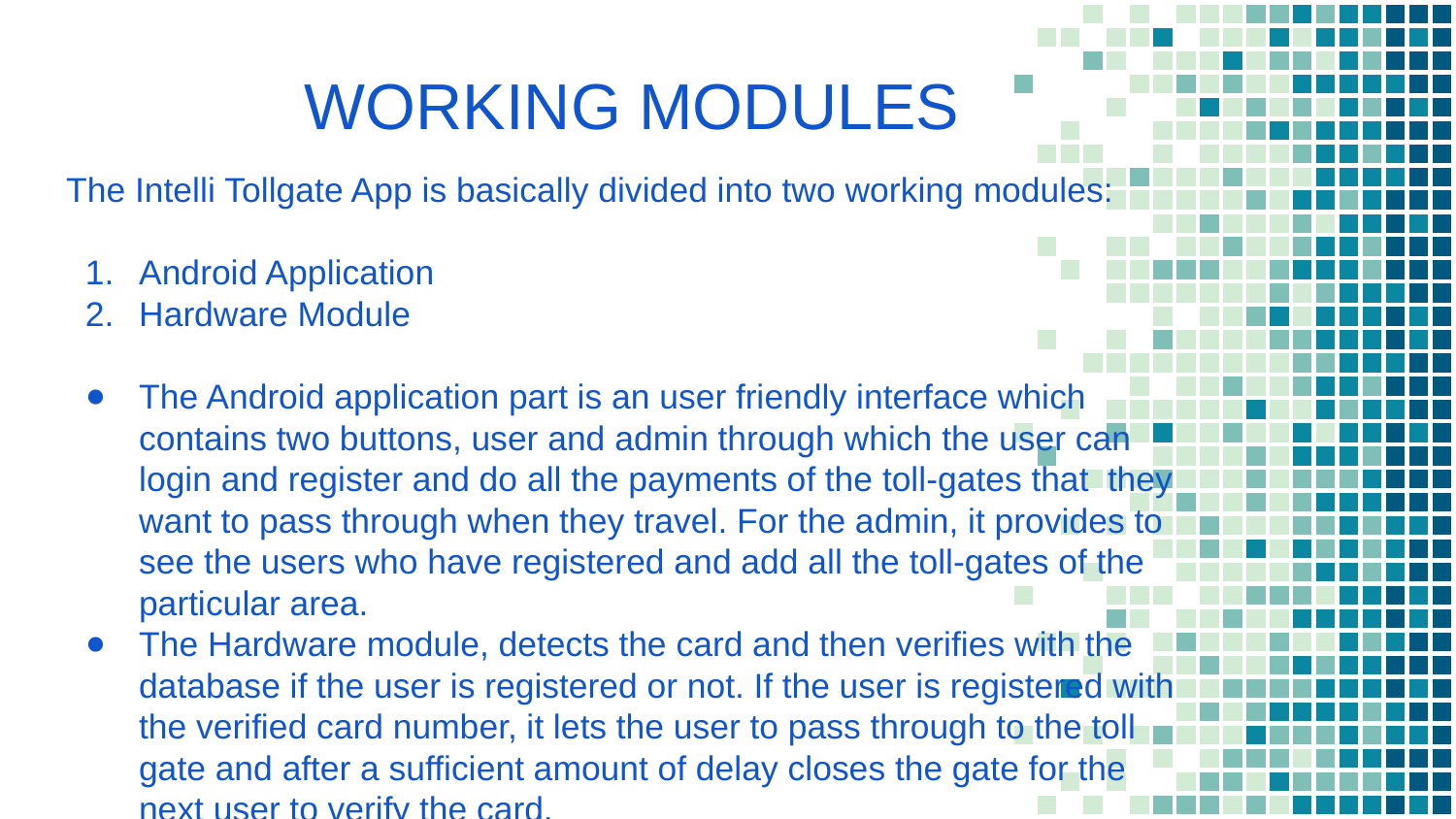

WORKING MODULES
The Intelli Tollgate App is basically divided into two working modules:

Android Application
Hardware Module

The Android application part is an user friendly interface which contains two buttons, user and admin through which the user can login and register and do all the payments of the toll-gates that  they want to pass through when they travel. For the admin, it provides to see the users who have registered and add all the toll-gates of the particular area.
The Hardware module, detects the card and then verifies with the database if the user is registered or not. If the user is registered with the verified card number, it lets the user to pass through to the toll gate and after a sufficient amount of delay closes the gate for the next user to verify the card.